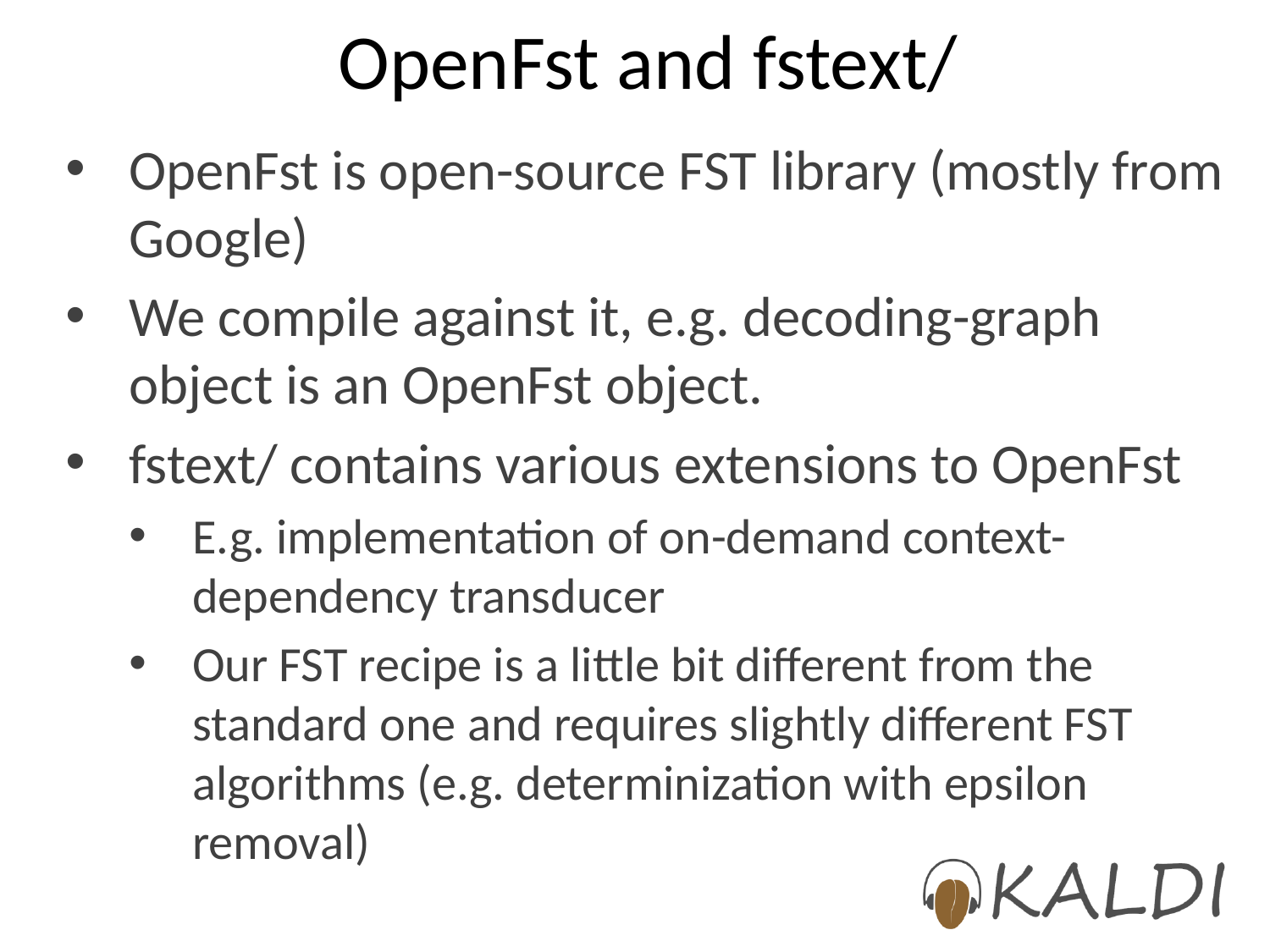

# OpenFst and fstext/
OpenFst is open-source FST library (mostly from Google)
We compile against it, e.g. decoding-graph object is an OpenFst object.
fstext/ contains various extensions to OpenFst
E.g. implementation of on-demand context-dependency transducer
Our FST recipe is a little bit different from the standard one and requires slightly different FST algorithms (e.g. determinization with epsilon removal)